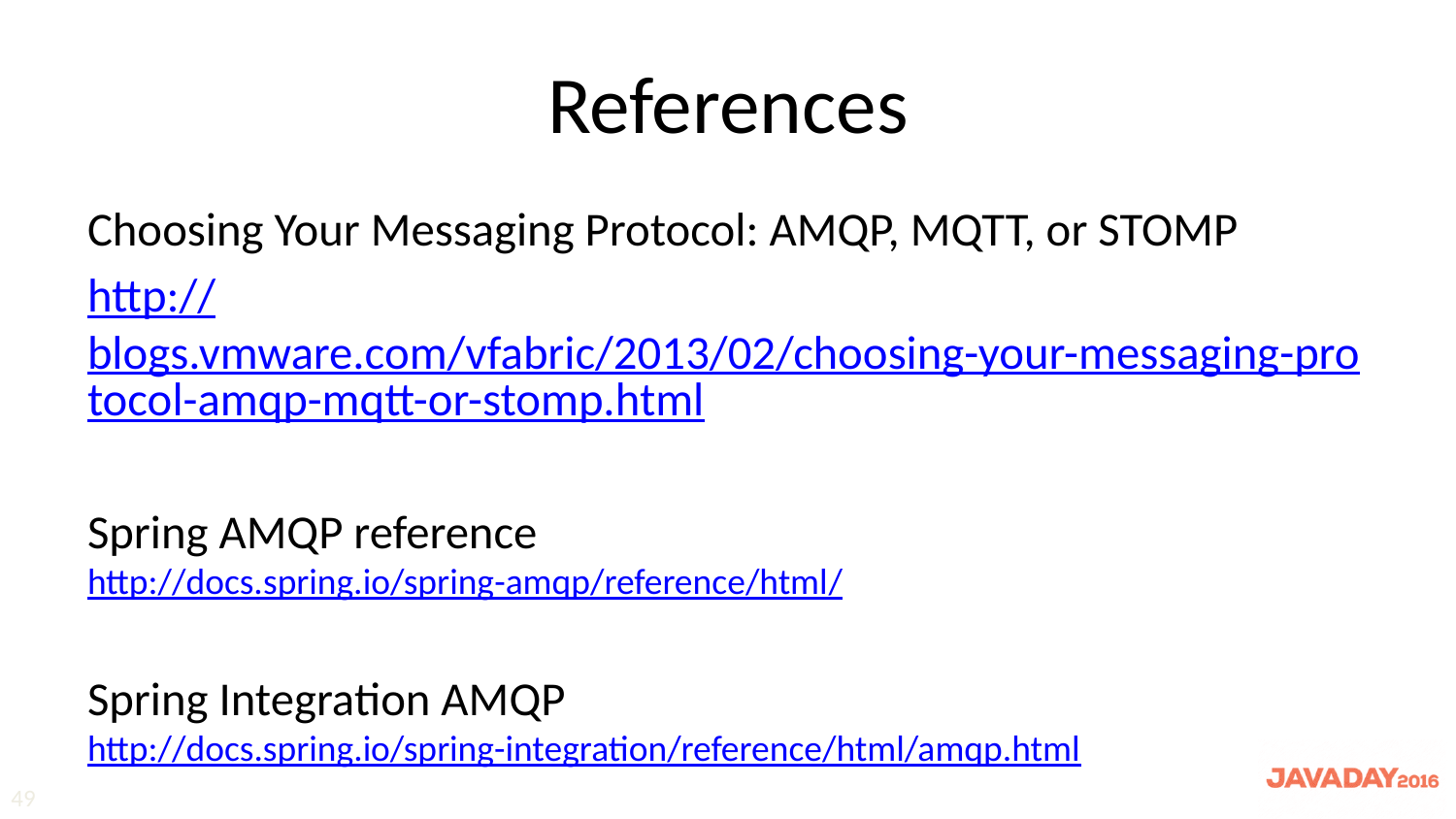

# References
Choosing Your Messaging Protocol: AMQP, MQTT, or STOMP
http://blogs.vmware.com/vfabric/2013/02/choosing-your-messaging-protocol-amqp-mqtt-or-stomp.html

Spring AMQP reference
http://docs.spring.io/spring-amqp/reference/html/
Spring Integration AMQP
http://docs.spring.io/spring-integration/reference/html/amqp.html

49